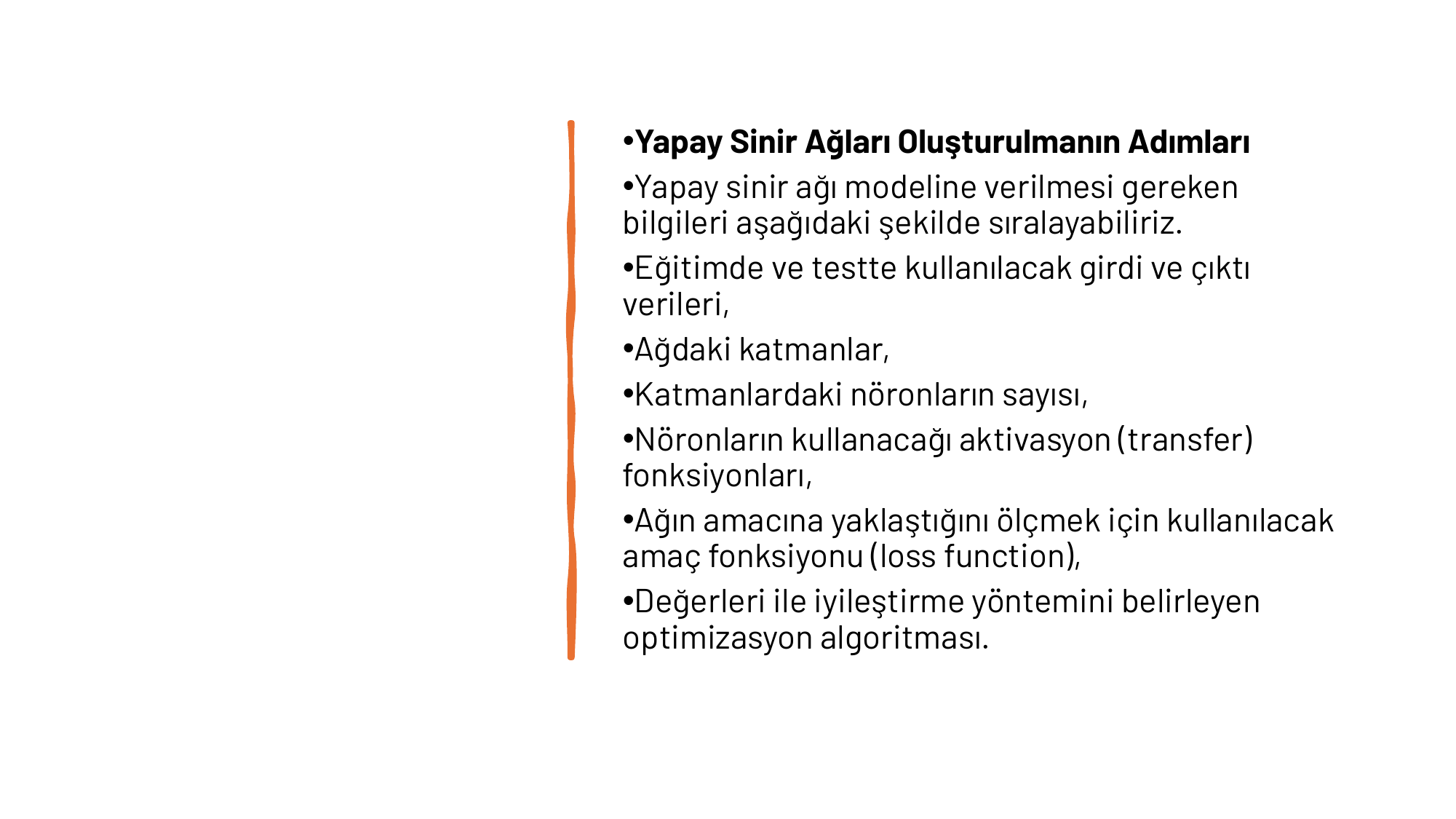

Yapay Sinir Ağları Oluşturulmanın Adımları
Yapay sinir ağı modeline verilmesi gereken bilgileri aşağıdaki şekilde sıralayabiliriz.
Eğitimde ve testte kullanılacak girdi ve çıktı verileri,
Ağdaki katmanlar,
Katmanlardaki nöronların sayısı,
Nöronların kullanacağı aktivasyon (transfer) fonksiyonları,
Ağın amacına yaklaştığını ölçmek için kullanılacak amaç fonksiyonu (loss function),
Değerleri ile iyileştirme yöntemini belirleyen optimizasyon algoritması.